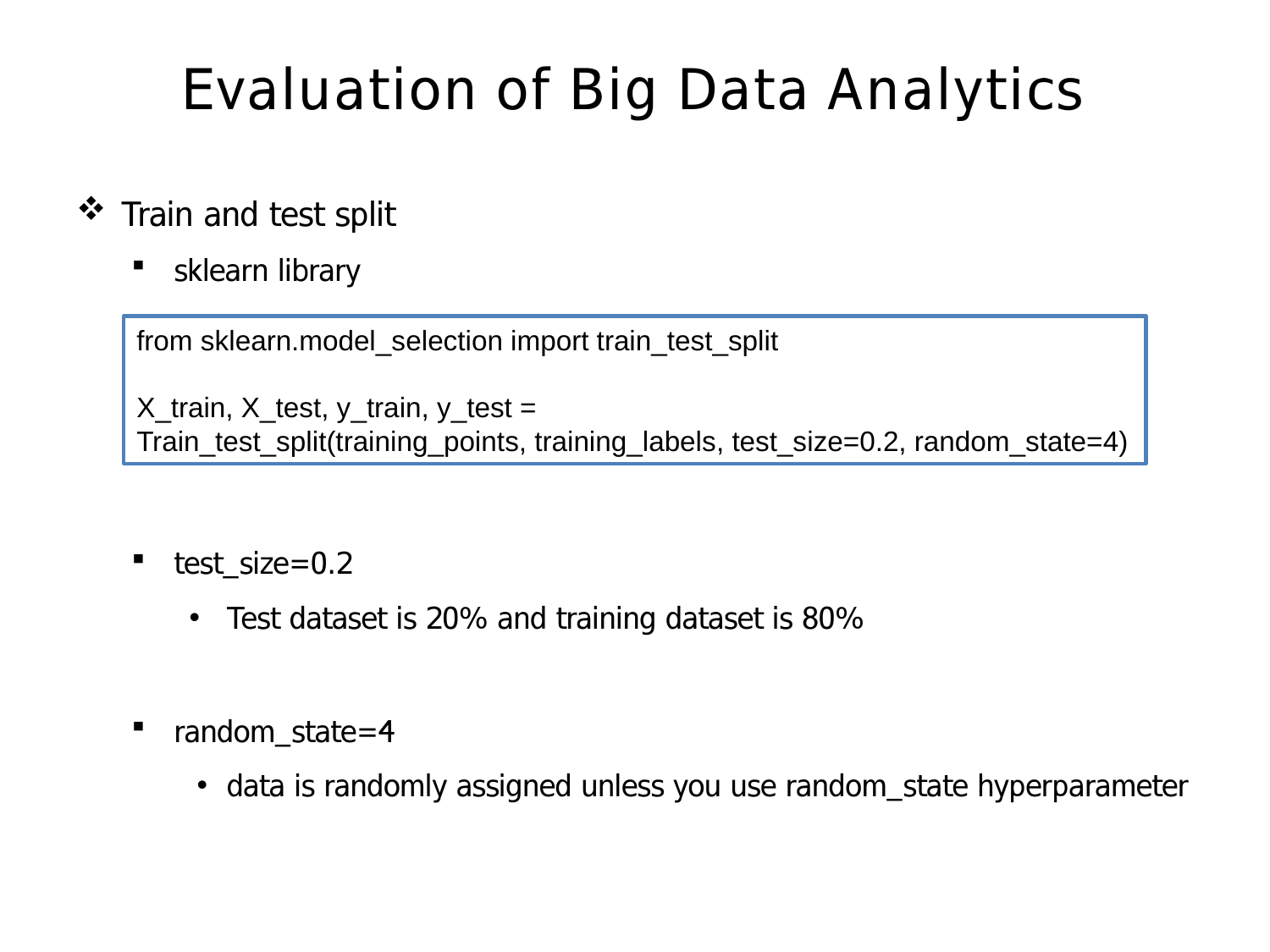

# Evaluation of Big Data Analytics
Train and test split
sklearn library

test_size=0.2
Test dataset is 20% and training dataset is 80%

random_state=4
data is randomly assigned unless you use random_state hyperparameter

from sklearn.model_selection import train_test_split

X_train, X_test, y_train, y_test =
Train_test_split(training_points, training_labels, test_size=0.2, random_state=4)